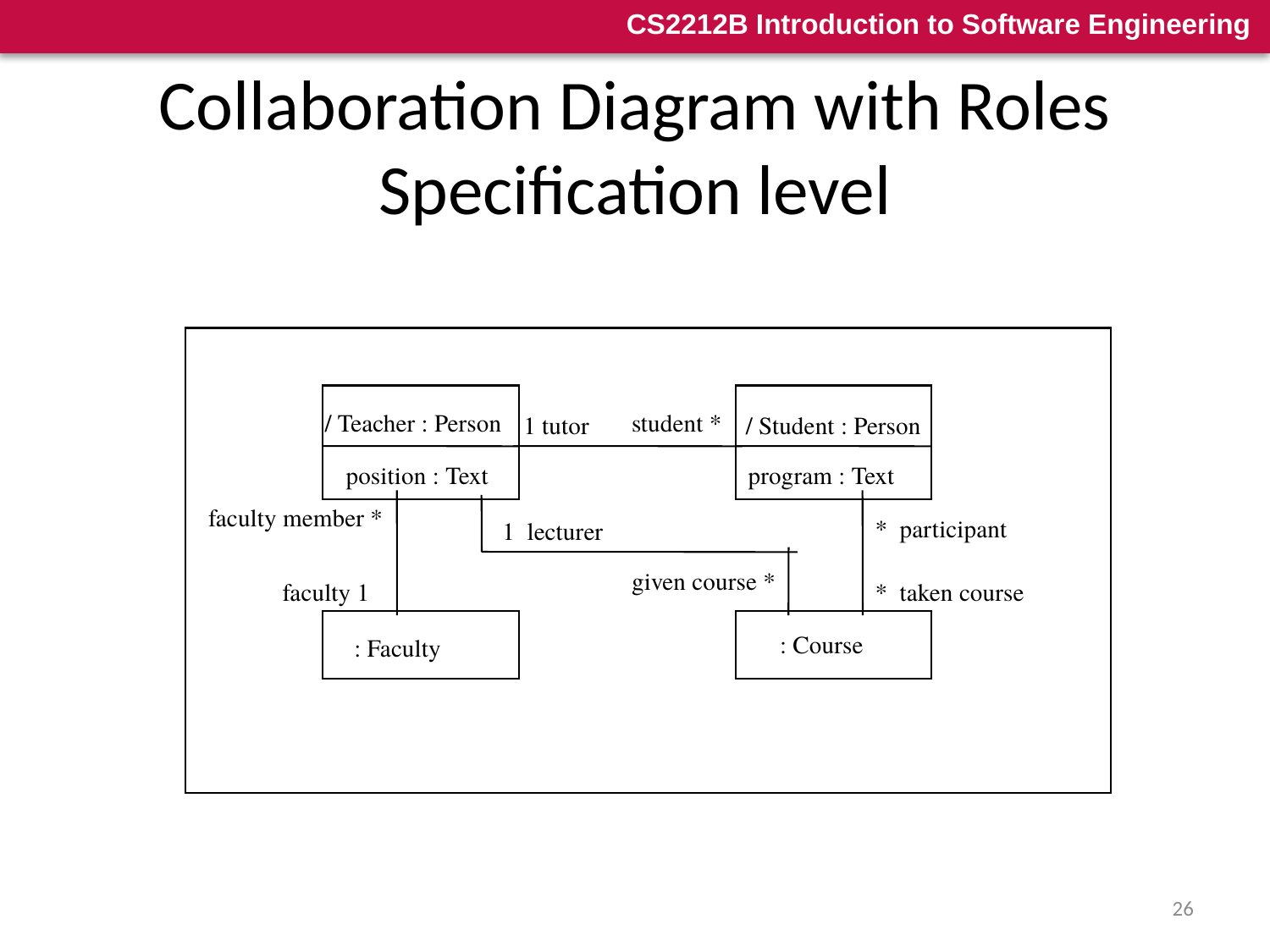

# Collaboration Diagram with Roles Specification level

/ Teacher : Person
student *
1 tutor
/ Student : Person

position : Text
program : Text

faculty member *
*  participant
1  lecturer

given course *
faculty 1
*  taken course

: Course
: Faculty
26